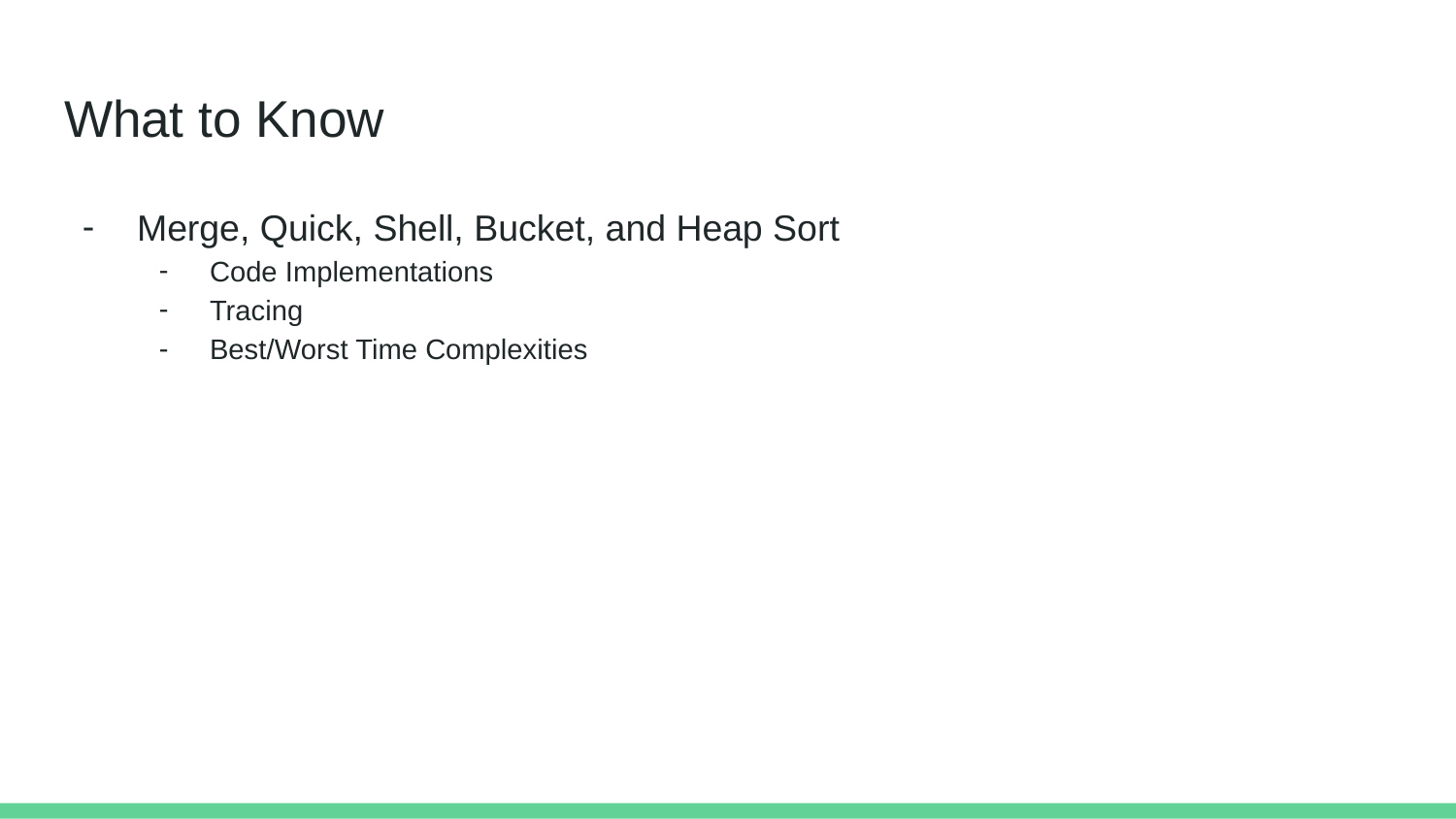

# What to Know
Merge, Quick, Shell, Bucket, and Heap Sort
Code Implementations
Tracing
Best/Worst Time Complexities